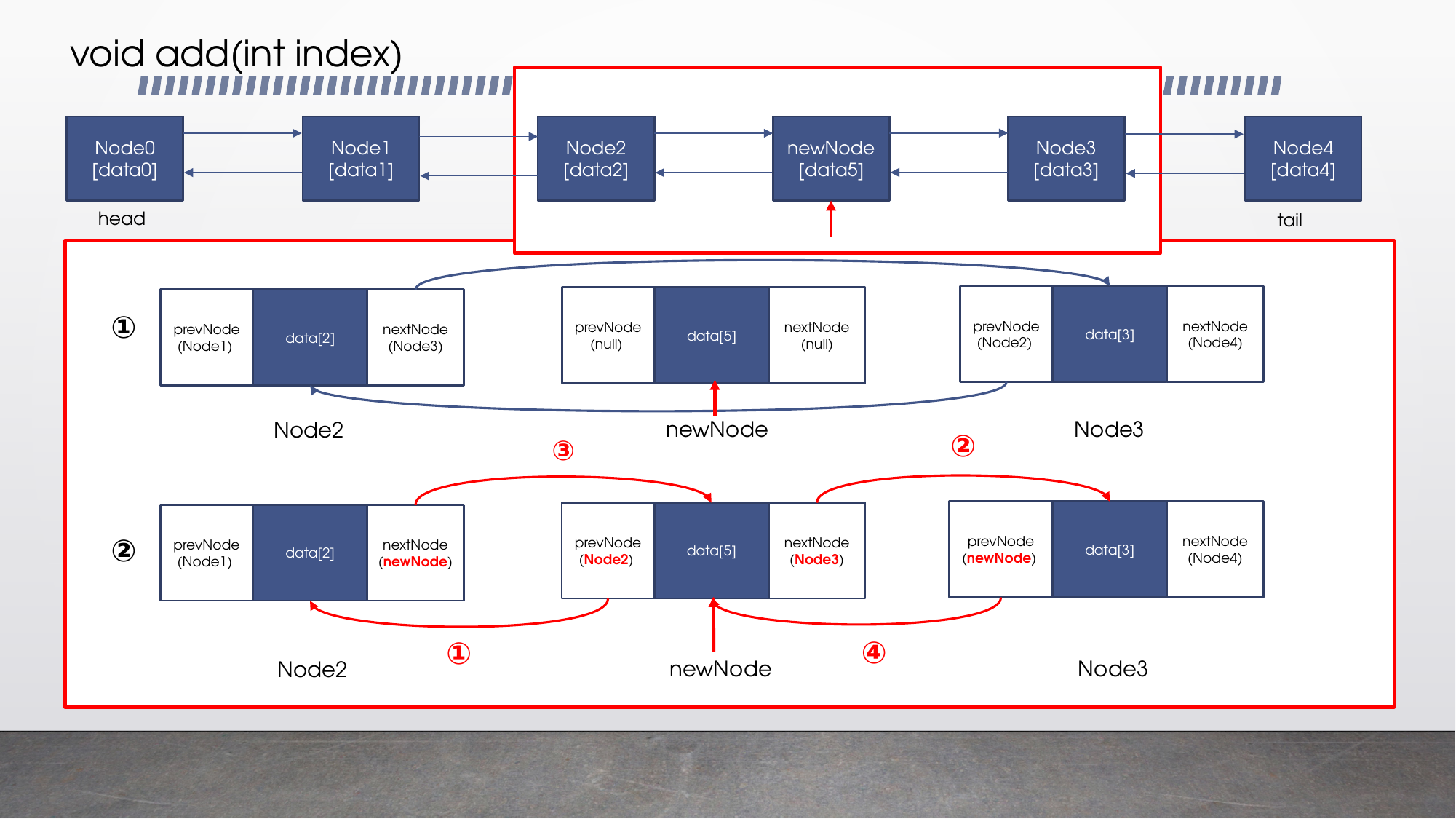

void add(int index)

Node0
[data0]
Node1
[data1]
Node2
[data2]
newNode
[data5]
Node3
[data3]
Node4
[data4]
head
tail

prevNode
(Node2)
data[3]
nextNode
(Node4)
prevNode
(null)
data[5]
nextNode
(null)
prevNode
(Node1)
data[2]
nextNode
(Node3)
①
Node3
newNode
Node2
②
③
prevNode
(newNode)
data[3]
nextNode
(Node4)
prevNode
(Node2)
data[5]
nextNode
(Node3)
prevNode
(Node1)
data[2]
nextNode
(newNode)
②
④
①
Node3
newNode
Node2